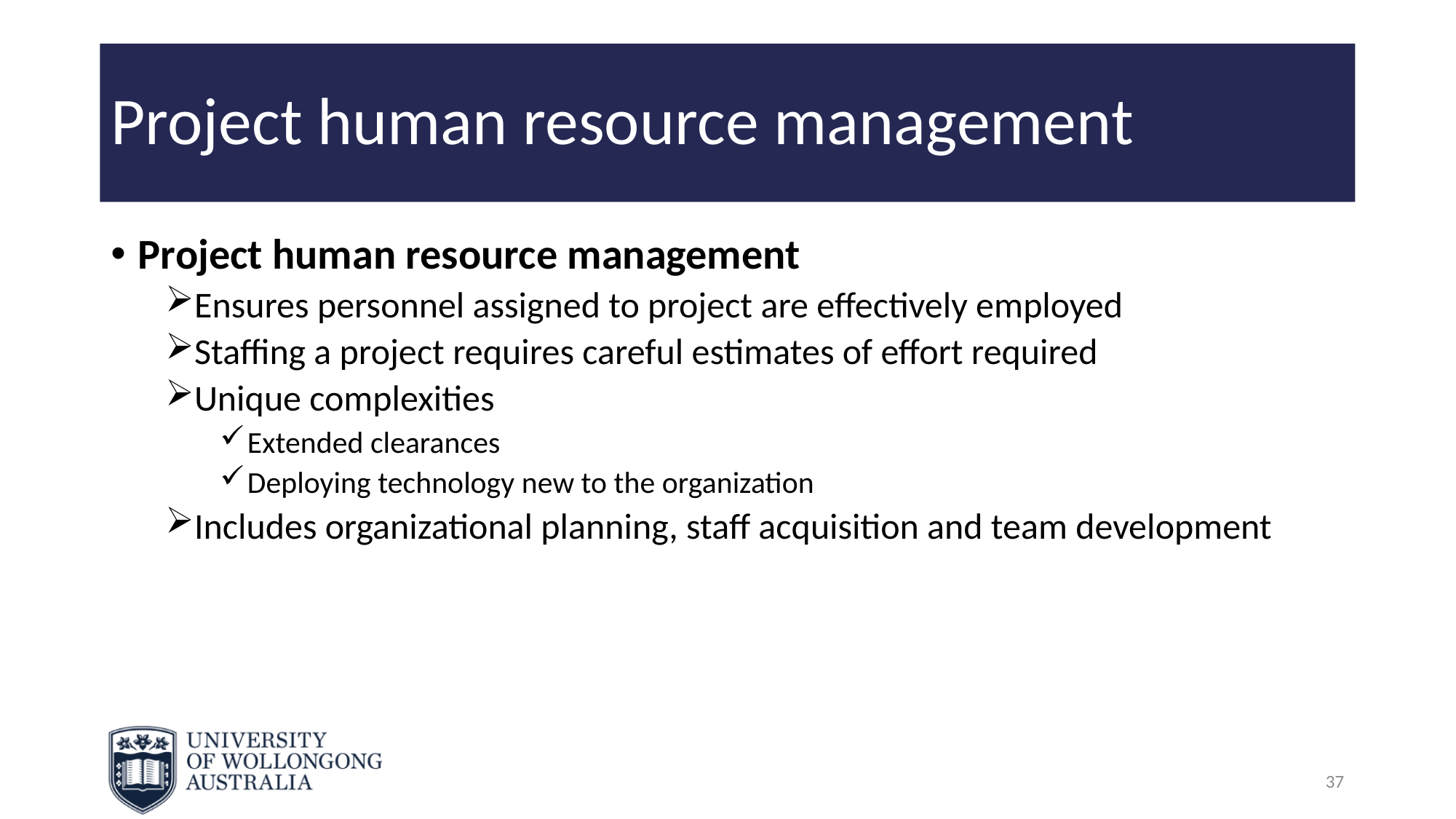

# Project human resource management
Project human resource management
Ensures personnel assigned to project are effectively employed
Staffing a project requires careful estimates of effort required
Unique complexities
Extended clearances
Deploying technology new to the organization
Includes organizational planning, staff acquisition and team development

37